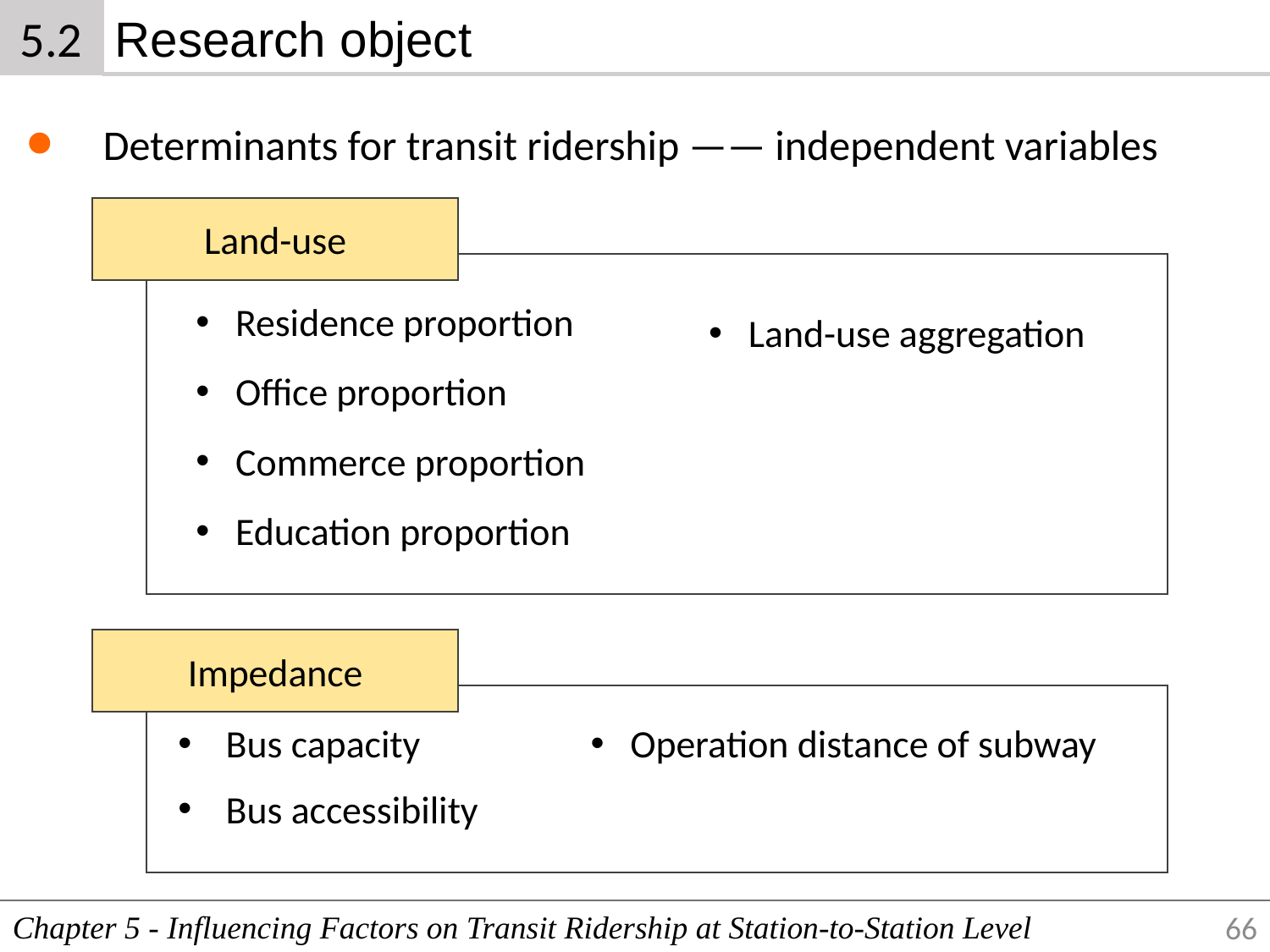

5.2
Research object
Determinants for transit ridership —— independent variables

Land-use

Residence proportion
Office proportion
Commerce proportion
Education proportion
Land-use aggregation
Impedance

Operation distance of subway
Bus capacity
Bus accessibility
Chapter 5 - Influencing Factors on Transit Ridership at Station-to-Station Level
66